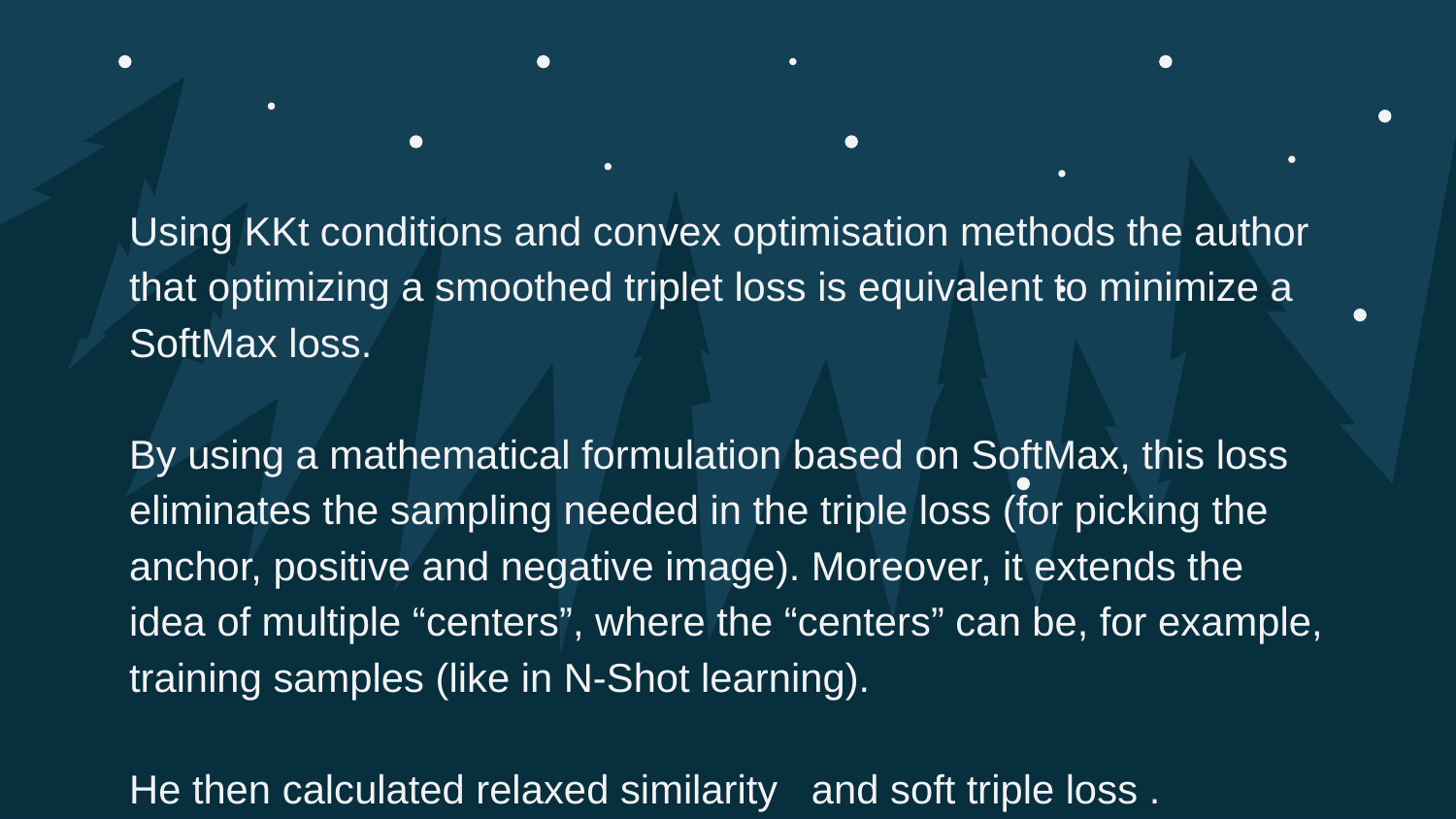

Using KKt conditions and convex optimisation methods the author that optimizing a smoothed triplet loss is equivalent to minimize a SoftMax loss.

By using a mathematical formulation based on SoftMax, this loss eliminates the sampling needed in the triple loss (for picking the anchor, positive and negative image). Moreover, it extends the idea of multiple “centers”, where the “centers” can be, for example, training samples (like in N-Shot learning).

He then calculated relaxed similarity   and soft triple loss .